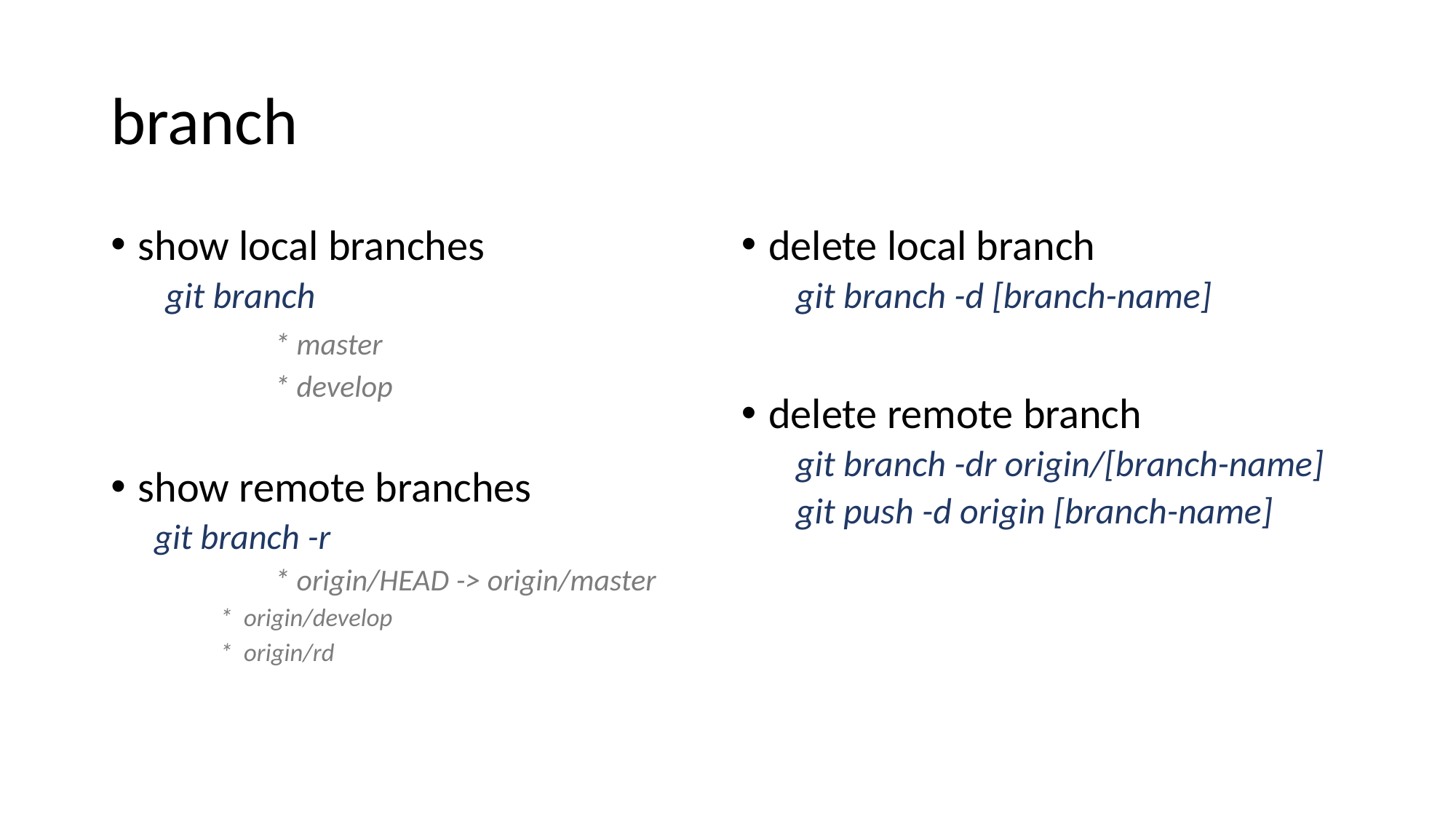

# branch
show local branches
git branch
	* master
	* develop

show remote branches
  git branch -r
	* origin/HEAD -> origin/master
*  origin/develop
*  origin/rd
delete local branch
git branch -d [branch-name]

delete remote branch
git branch -dr origin/[branch-name]
git push -d origin [branch-name]